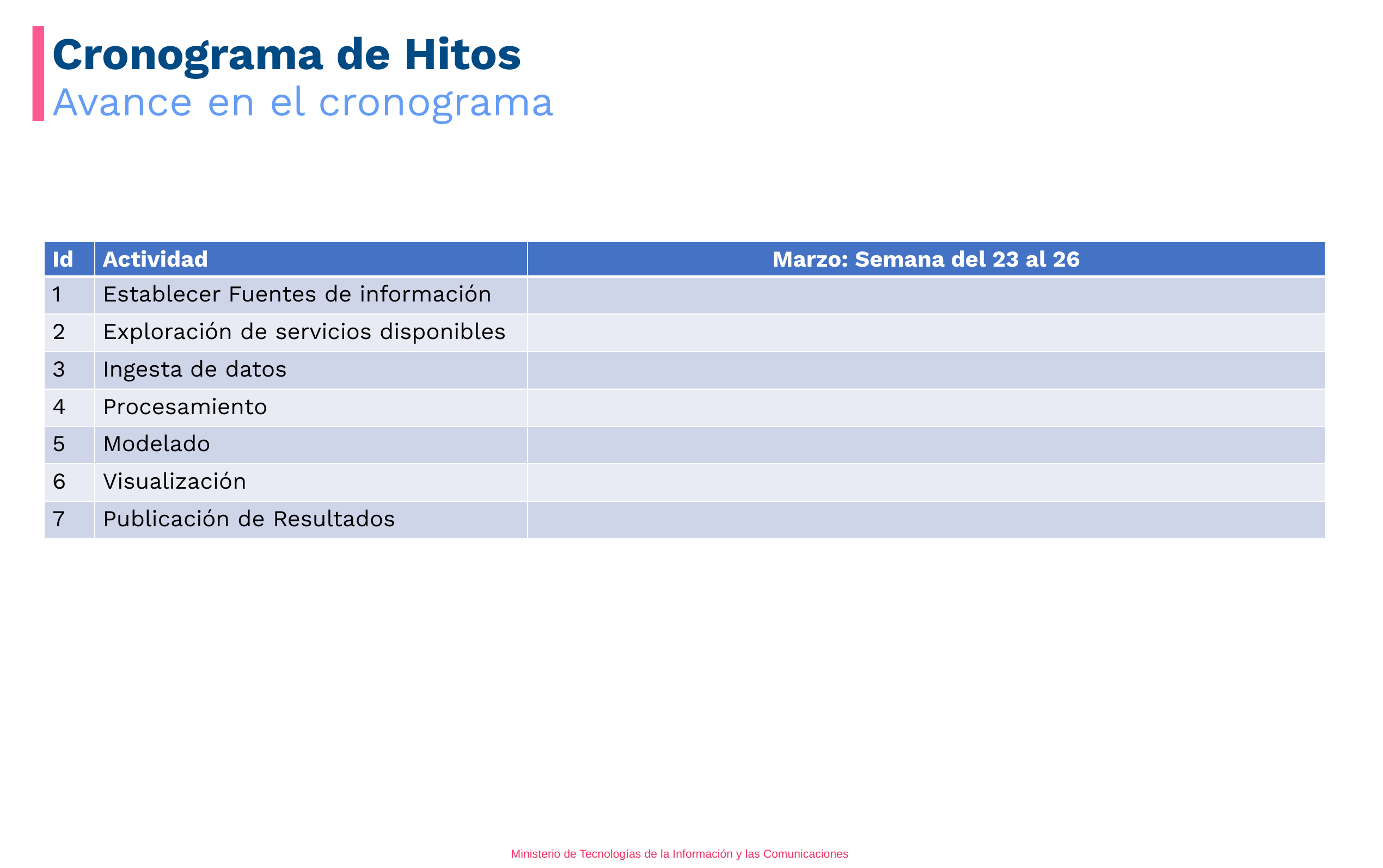

# Cronograma de Hitos
Avance en el cronograma

| Id ​ | Actividad​ | Marzo: Semana del 23 al 26 |
| --- | --- | --- |
| 1​ | Establecer Fuentes de información ​ |  |
| 2​ | Exploración de servicios disponibles​ |  |
| 3​ | Ingesta de datos​ |  |
| 4​ | Procesamiento​ |  |
| 5​ | Modelado​ |  |
| 6​ | Visualización​ |  |
| 7​ | Publicación de Resultados​ |  |